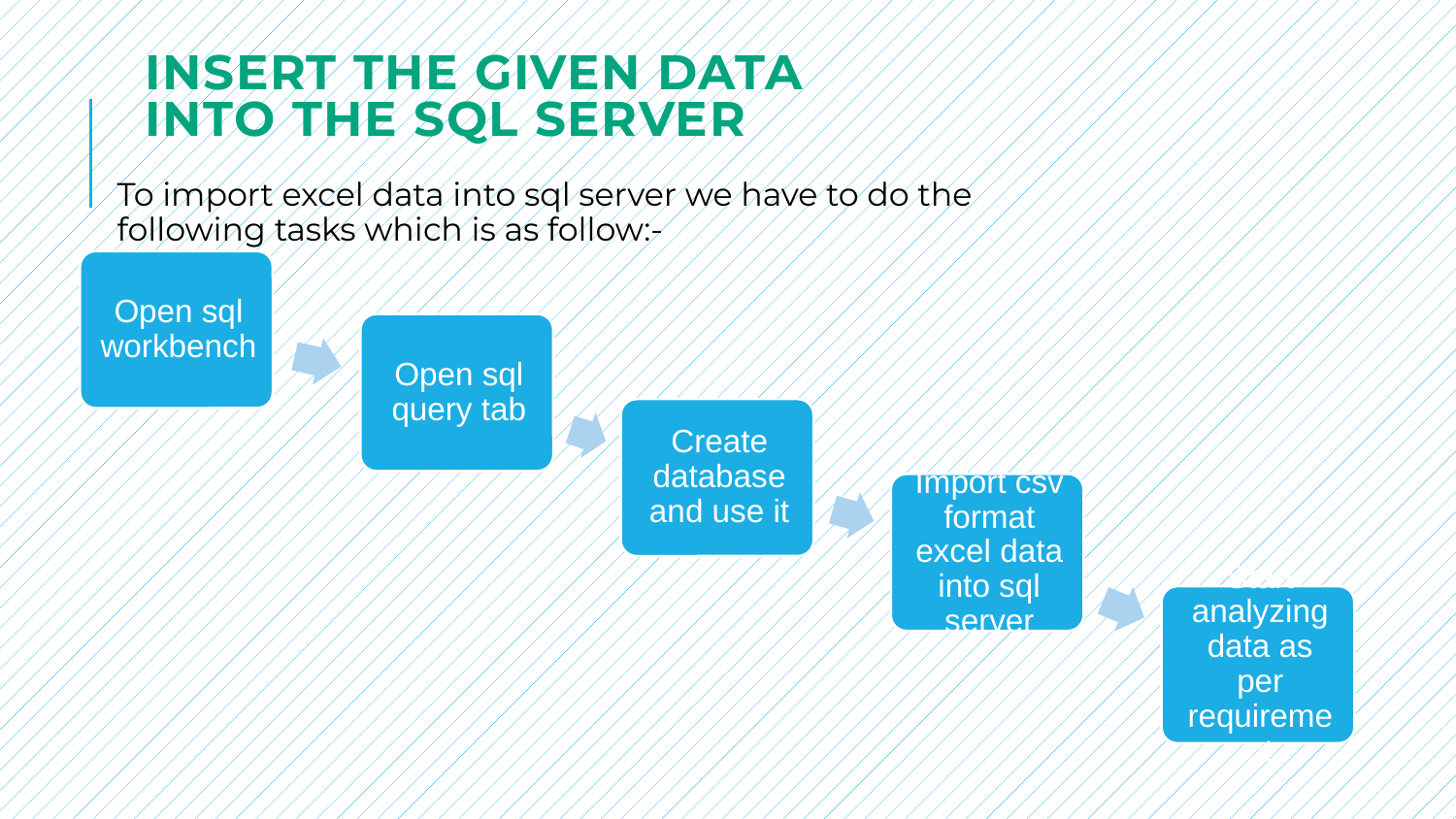

# Insert the given data into the SQL server
Open sql workbench

Open sql query tab

Create database and use it

Import csv format excel data into sql server

Start analyzing data as per requirement
To import excel data into sql server we have to do the following tasks which is as follow:-